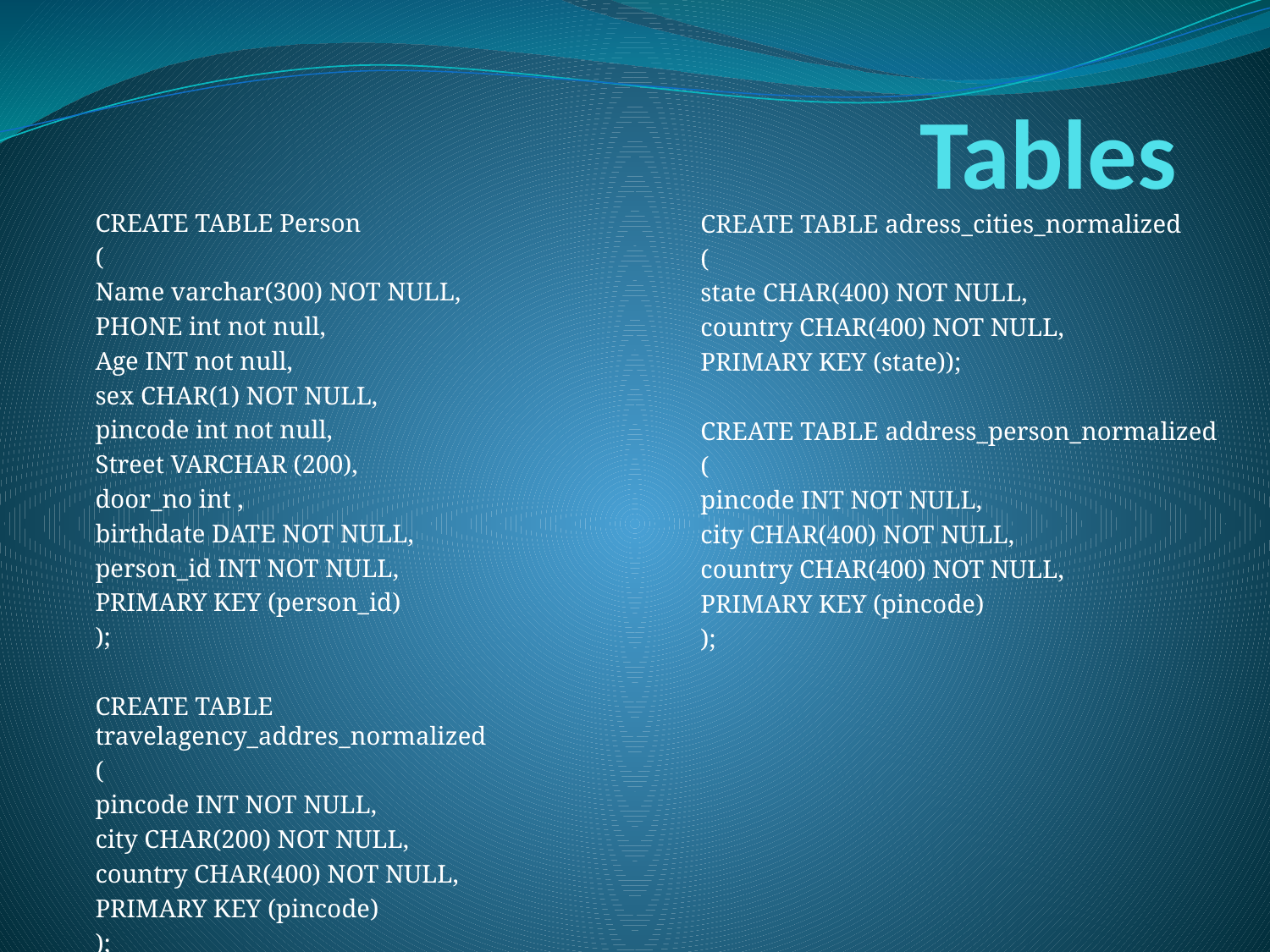

# Tables
CREATE TABLE Person
(
Name varchar(300) NOT NULL,
PHONE int not null,
Age INT not null,
sex CHAR(1) NOT NULL,
pincode int not null,
Street VARCHAR (200),
door_no int ,
birthdate DATE NOT NULL,
person_id INT NOT NULL,
PRIMARY KEY (person_id)
);

CREATE TABLE travelagency_addres_normalized
(
pincode INT NOT NULL,
city CHAR(200) NOT NULL,
country CHAR(400) NOT NULL,
PRIMARY KEY (pincode)
);
CREATE TABLE adress_cities_normalized
(
state CHAR(400) NOT NULL,
country CHAR(400) NOT NULL,
PRIMARY KEY (state));

CREATE TABLE address_person_normalized
(
pincode INT NOT NULL,
city CHAR(400) NOT NULL,
country CHAR(400) NOT NULL,
PRIMARY KEY (pincode)
);